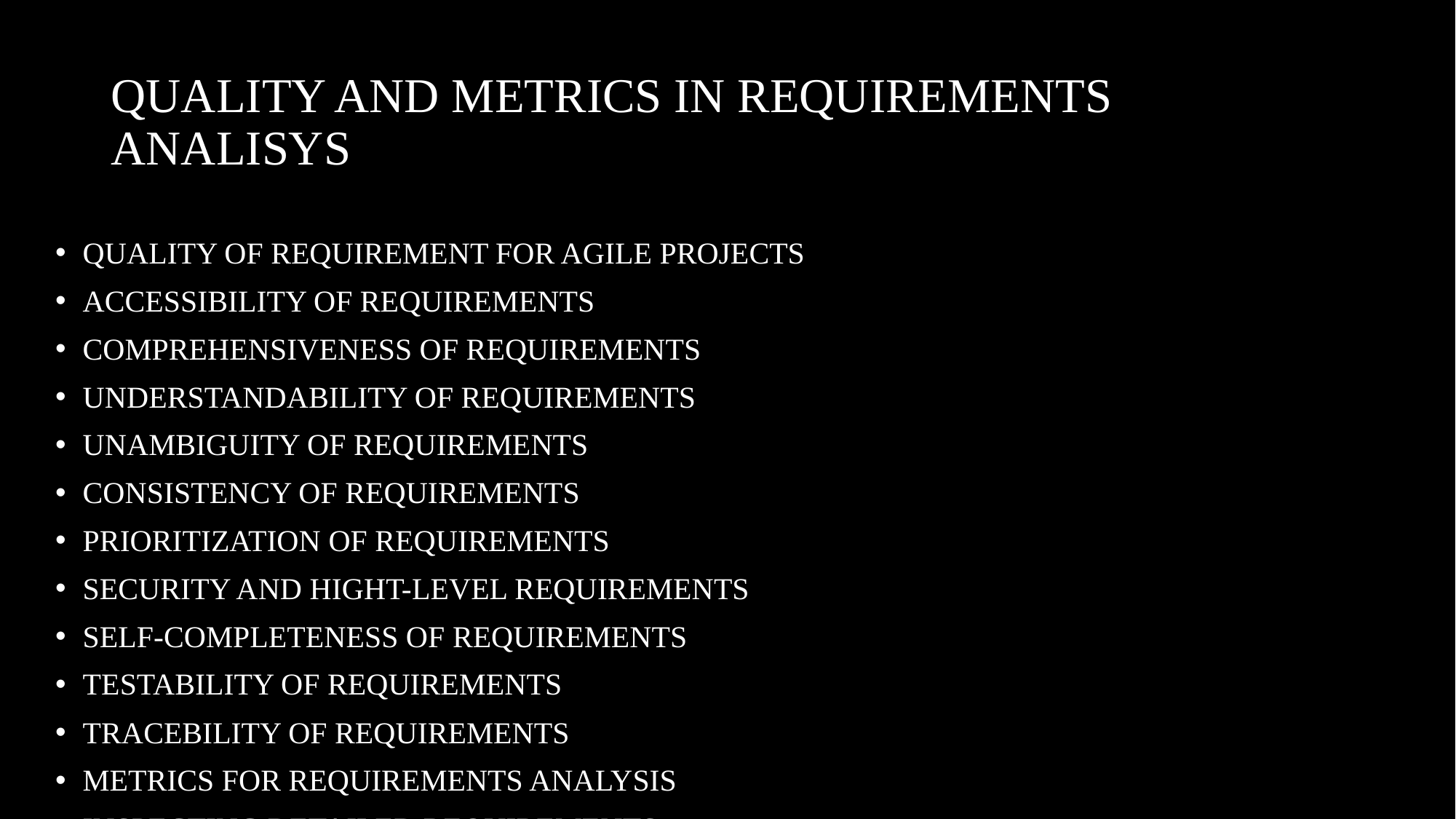

# QUALITY AND METRICS IN REQUIREMENTS ANALISYS
QUALITY OF REQUIREMENT FOR AGILE PROJECTS
ACCESSIBILITY OF REQUIREMENTS
COMPREHENSIVENESS OF REQUIREMENTS
UNDERSTANDABILITY OF REQUIREMENTS
UNAMBIGUITY OF REQUIREMENTS
CONSISTENCY OF REQUIREMENTS
PRIORITIZATION OF REQUIREMENTS
SECURITY AND HIGHT-LEVEL REQUIREMENTS
SELF-COMPLETENESS OF REQUIREMENTS
TESTABILITY OF REQUIREMENTS
TRACEBILITY OF REQUIREMENTS
METRICS FOR REQUIREMENTS ANALYSIS
INSPECTING DETAILED REQUIREMENTS